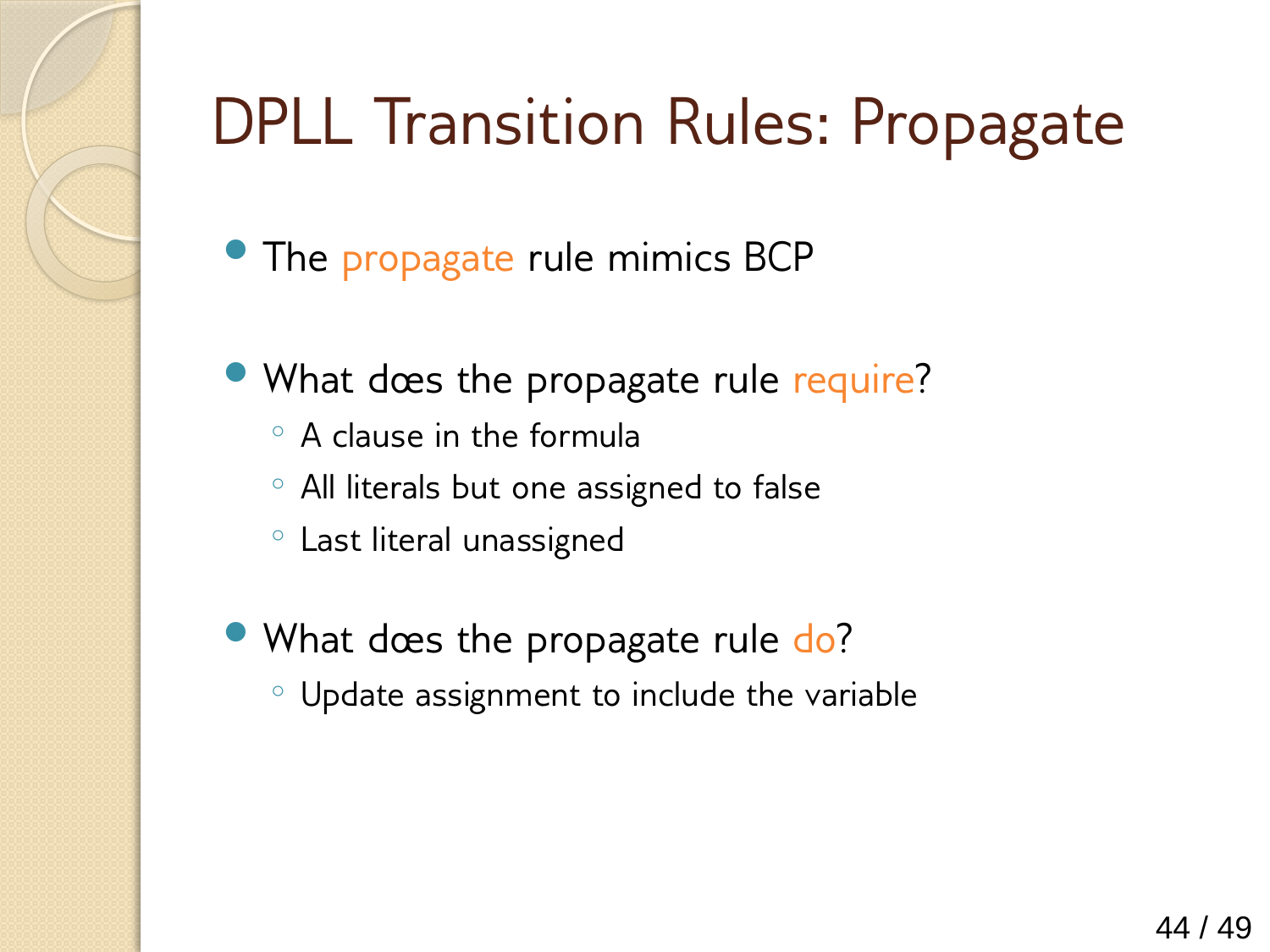

# DPLL Transition Rules: Propagate
The propagate rule mimics BCP

What does the propagate rule require?
A clause in the formula
All literals but one assigned to false
Last literal unassigned
What does the propagate rule do?
Update assignment to include the variable